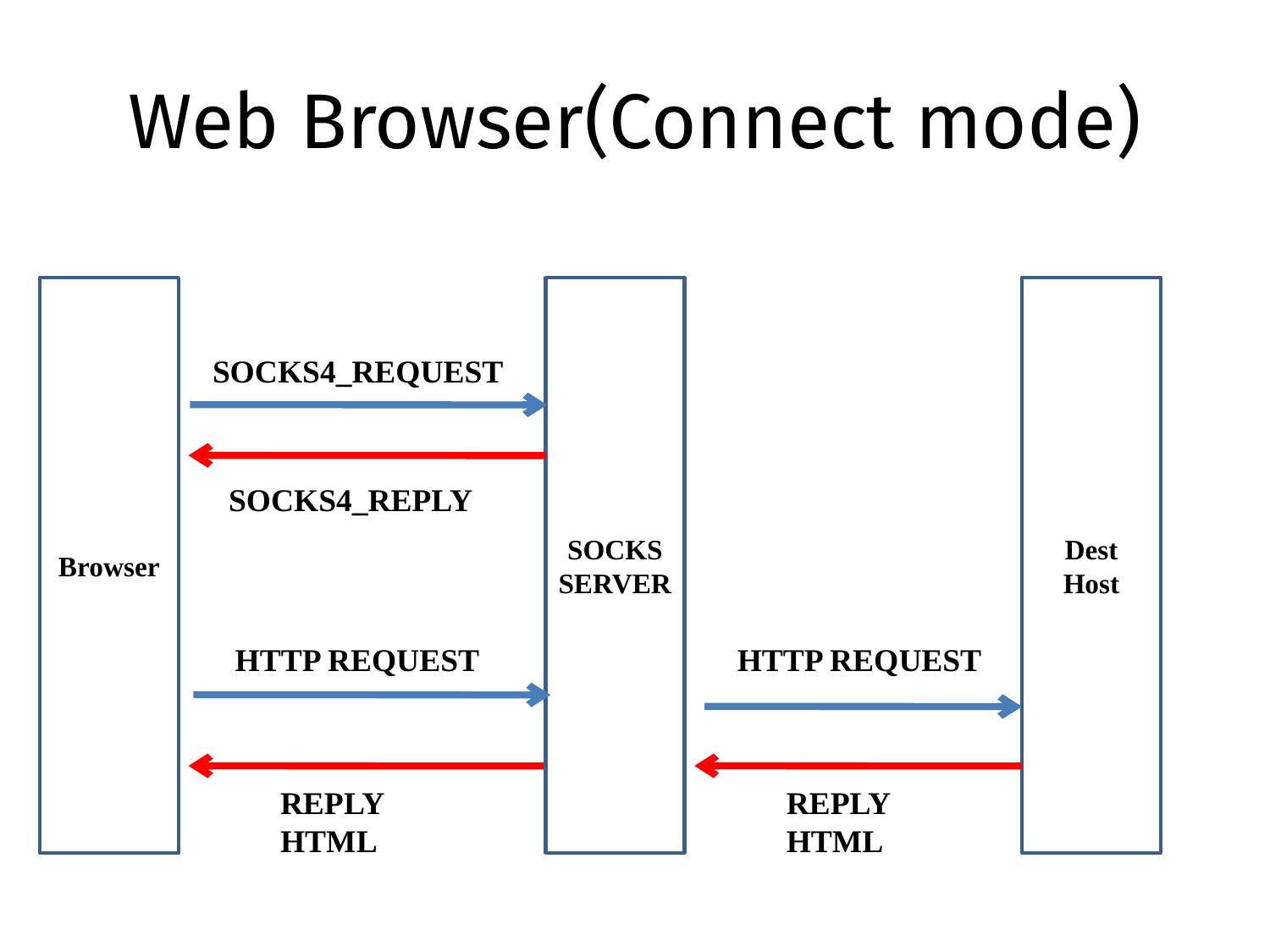

# Web Browser(Connect mode)
Browser
SOCKS
SERVER
Dest
Host
SOCKS4_REQUEST
SOCKS4_REPLY
HTTP REQUEST
HTTP REQUEST
REPLY
HTML
REPLY
HTML